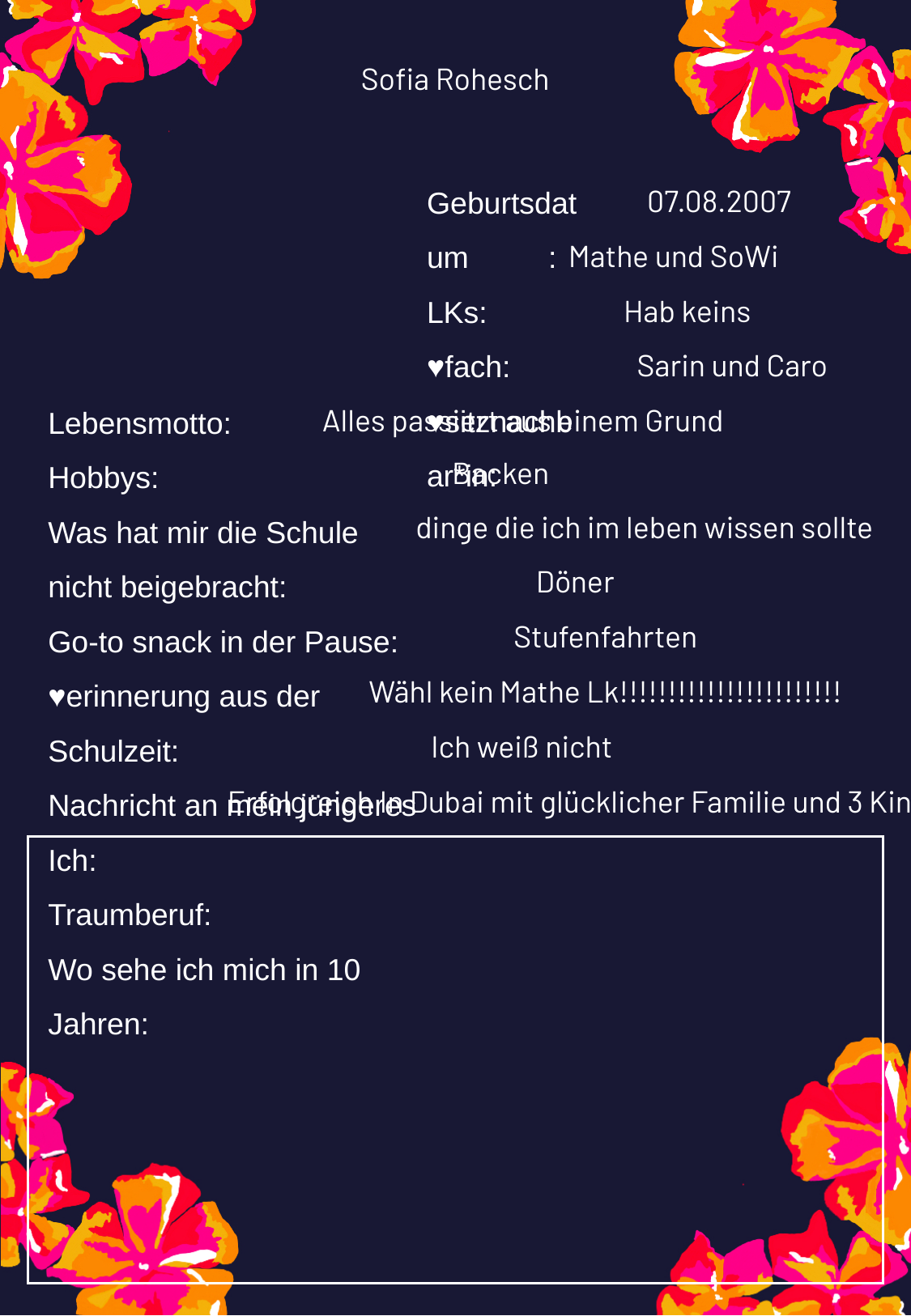

Sofia Rohesch

07.08.2007

Mathe und SoWi

Hab keins

Sarin und Caro

Alles passiert aus einem Grund

Backen

dinge die ich im leben wissen sollte

Döner

Stufenfahrten

Wähl kein Mathe Lk!!!!!!!!!!!!!!!!!!!!!!!

Ich weiß nicht

Erfolgreich In Dubai mit glücklicher Familie und 3 Kindern